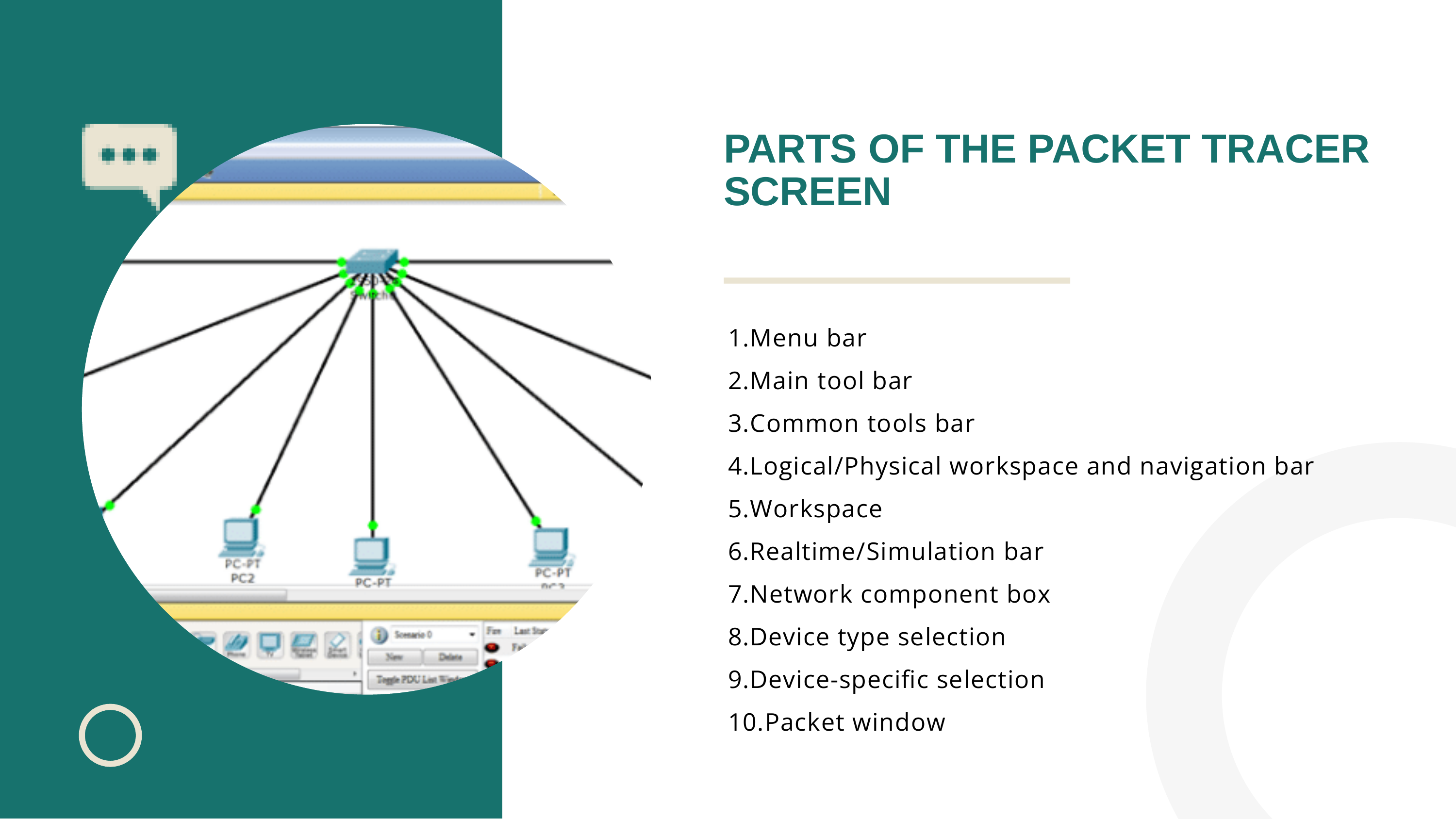

PARTS OF THE PACKET TRACER SCREEN

1.Menu bar
2.Main tool bar
3.Common tools bar
4.Logical/Physical workspace and navigation bar
5.Workspace
6.Realtime/Simulation bar
7.Network component box
8.Device type selection
9.Device-specific selection
10.Packet window